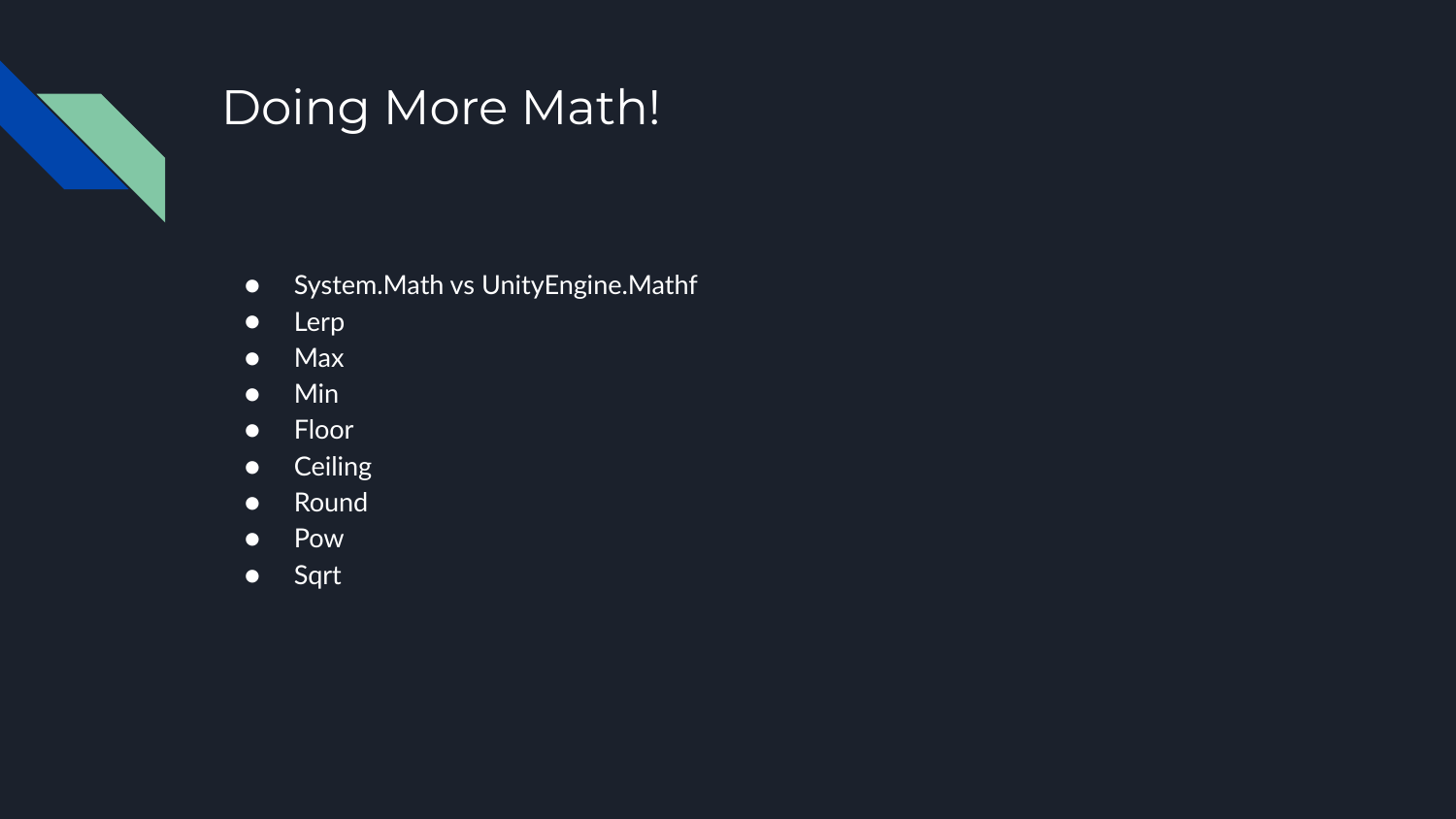

# Doing More Math!
System.Math vs UnityEngine.Mathf
Lerp
Max
Min
Floor
Ceiling
Round
Pow
Sqrt